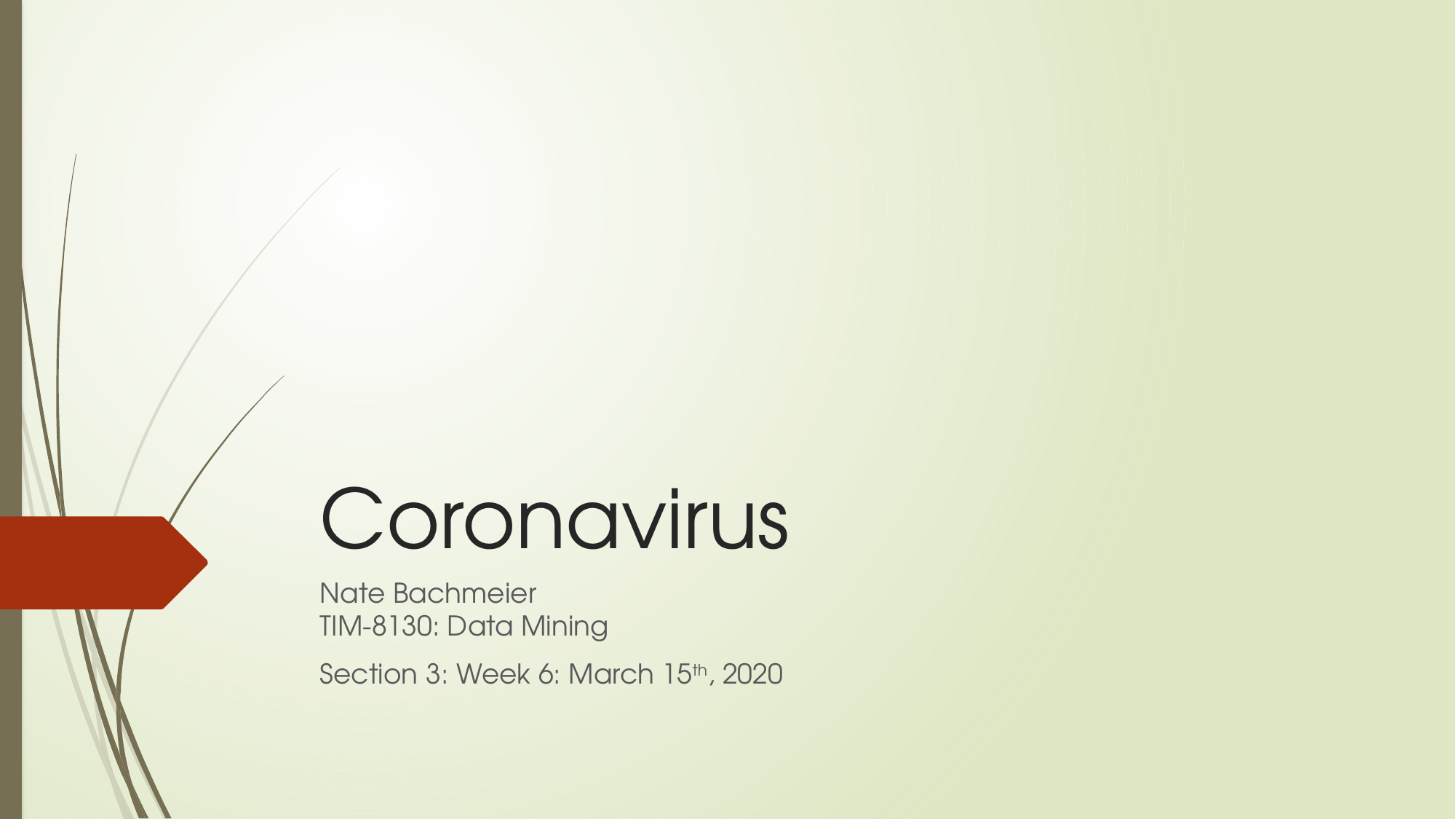

# Coronavirus
Nate Bachmeier
TIM-8130: Data Mining
Section 3: Week 6: March 15th, 2020